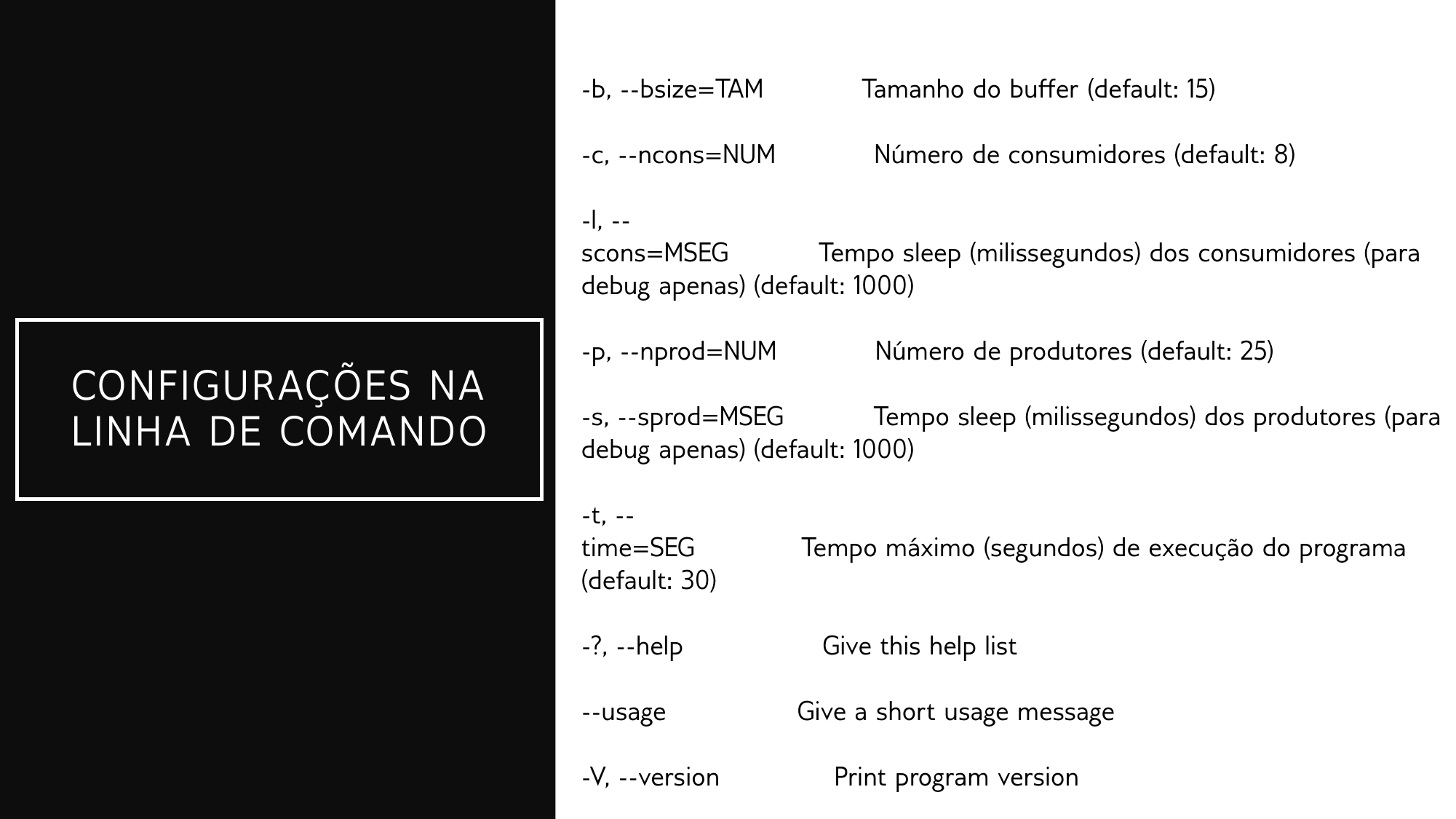

-b, --bsize=TAM            Tamanho do buffer (default: 15)

-c, --ncons=NUM            Número de consumidores (default: 8)

-l, --scons=MSEG           Tempo sleep (milissegundos) dos consumidores (para
debug apenas) (default: 1000)

-p, --nprod=NUM            Número de produtores (default: 25)

-s, --sprod=MSEG           Tempo sleep (milissegundos) dos produtores (para
debug apenas) (default: 1000)

-t, --time=SEG             Tempo máximo (segundos) de execução do programa
(default: 30)

-?, --help                 Give this help list

--usage                Give a short usage message

-V, --version              Print program version

# CONFIGURAÇÕES NA LINHA DE COMANDO